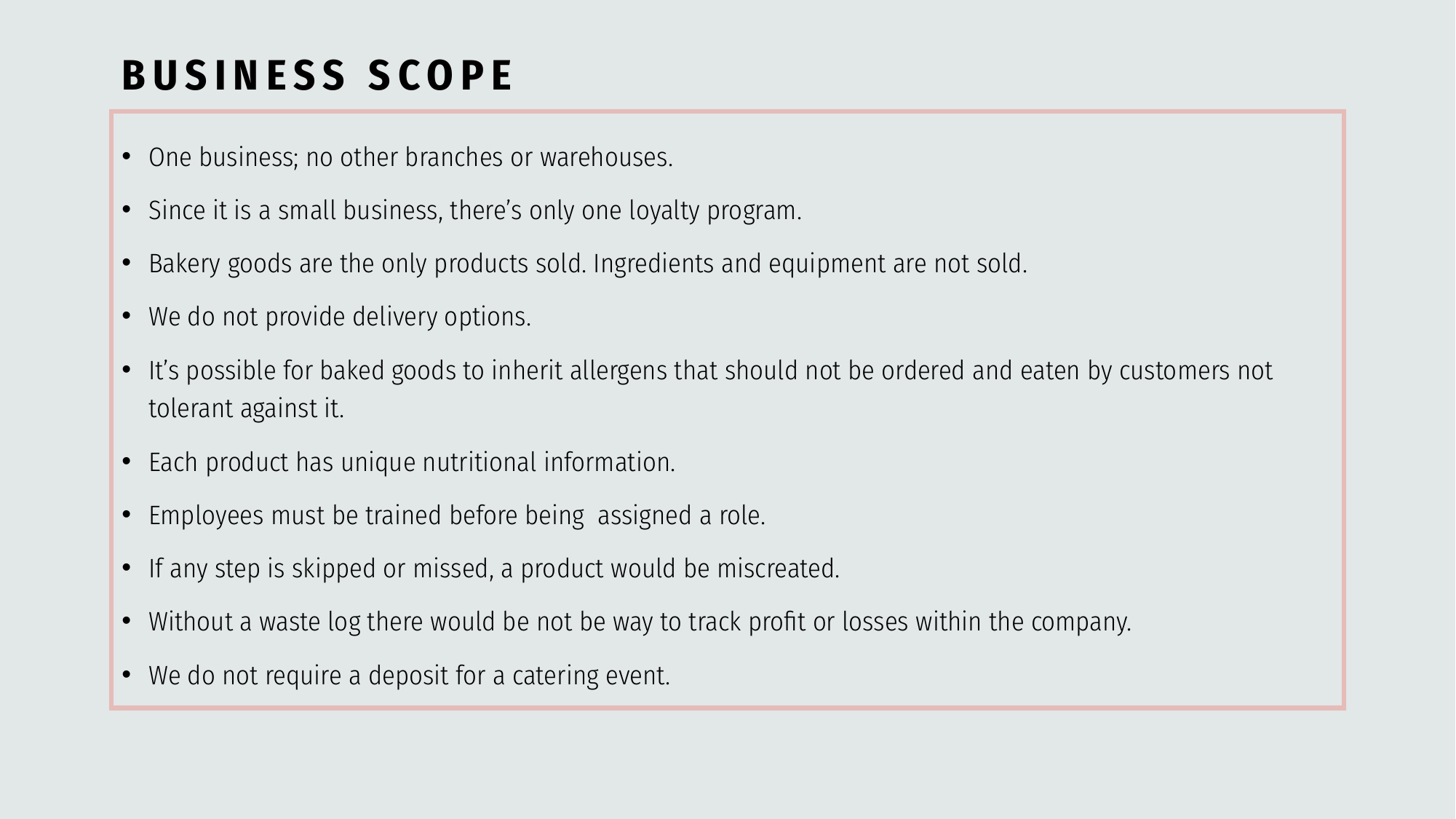

# Business scope
One business; no other branches or warehouses.
Since it is a small business, there’s only one loyalty program.
Bakery goods are the only products sold. Ingredients and equipment are not sold.
We do not provide delivery options.
It’s possible for baked goods to inherit allergens that should not be ordered and eaten by customers not tolerant against it.
Each product has unique nutritional information.
Employees must be trained before being  assigned a role.
If any step is skipped or missed, a product would be miscreated.
Without a waste log there would be not be way to track profit or losses within the company.
We do not require a deposit for a catering event.